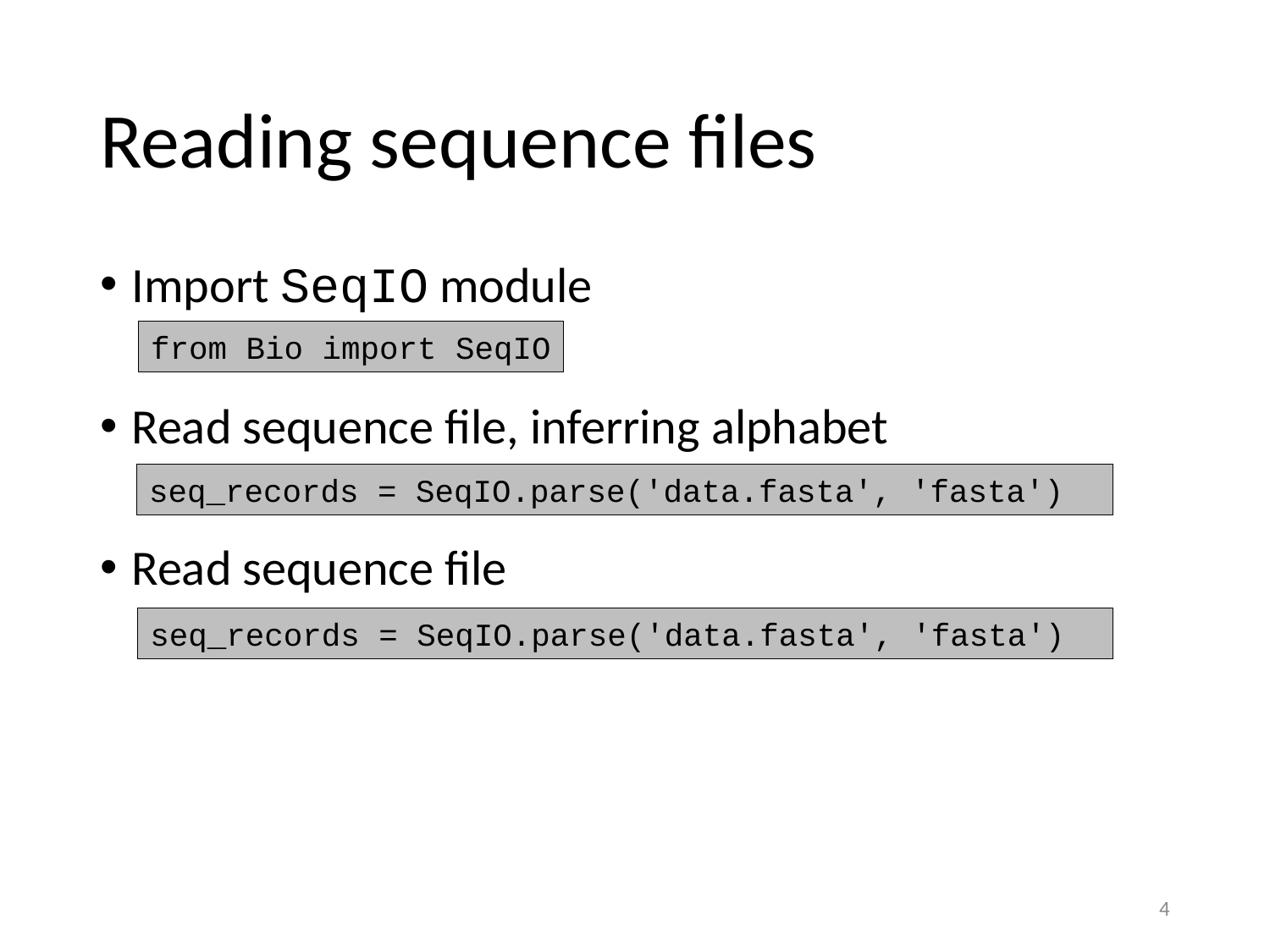

# Reading sequence files
Import SeqIO module

Read sequence file, inferring alphabet

Read sequence file
from Bio import SeqIO
seq_records = SeqIO.parse('data.fasta', 'fasta')
seq_records = SeqIO.parse('data.fasta', 'fasta')
4